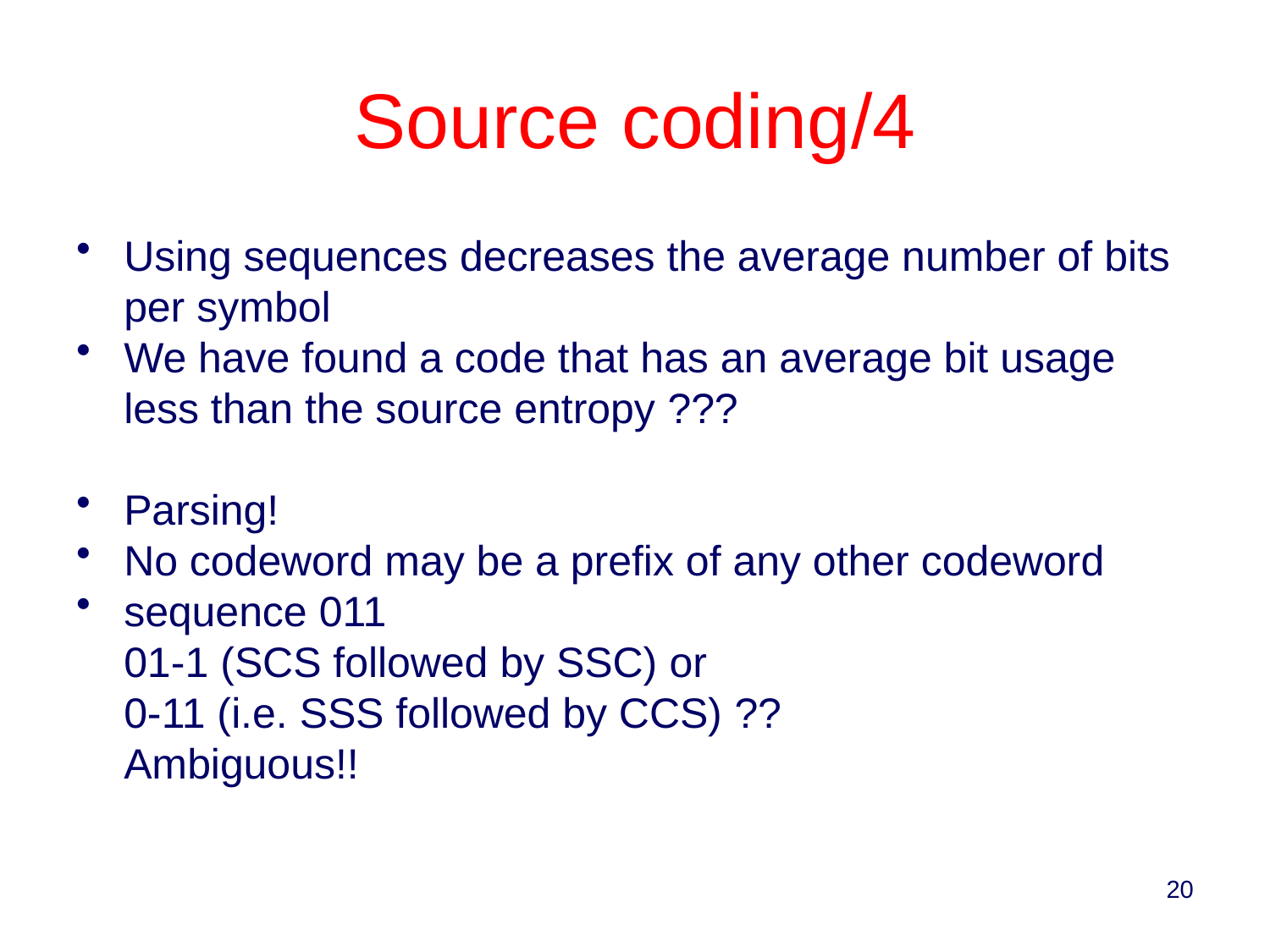

# Source coding/4
Using sequences decreases the average number of bits per symbol
We have found a code that has an average bit usage less than the source entropy ???

Parsing!
No codeword may be a prefix of any other codeword
sequence 011
01-1 (SCS followed by SSC) or
0-11 (i.e. SSS followed by CCS) ??
Ambiguous!!
20